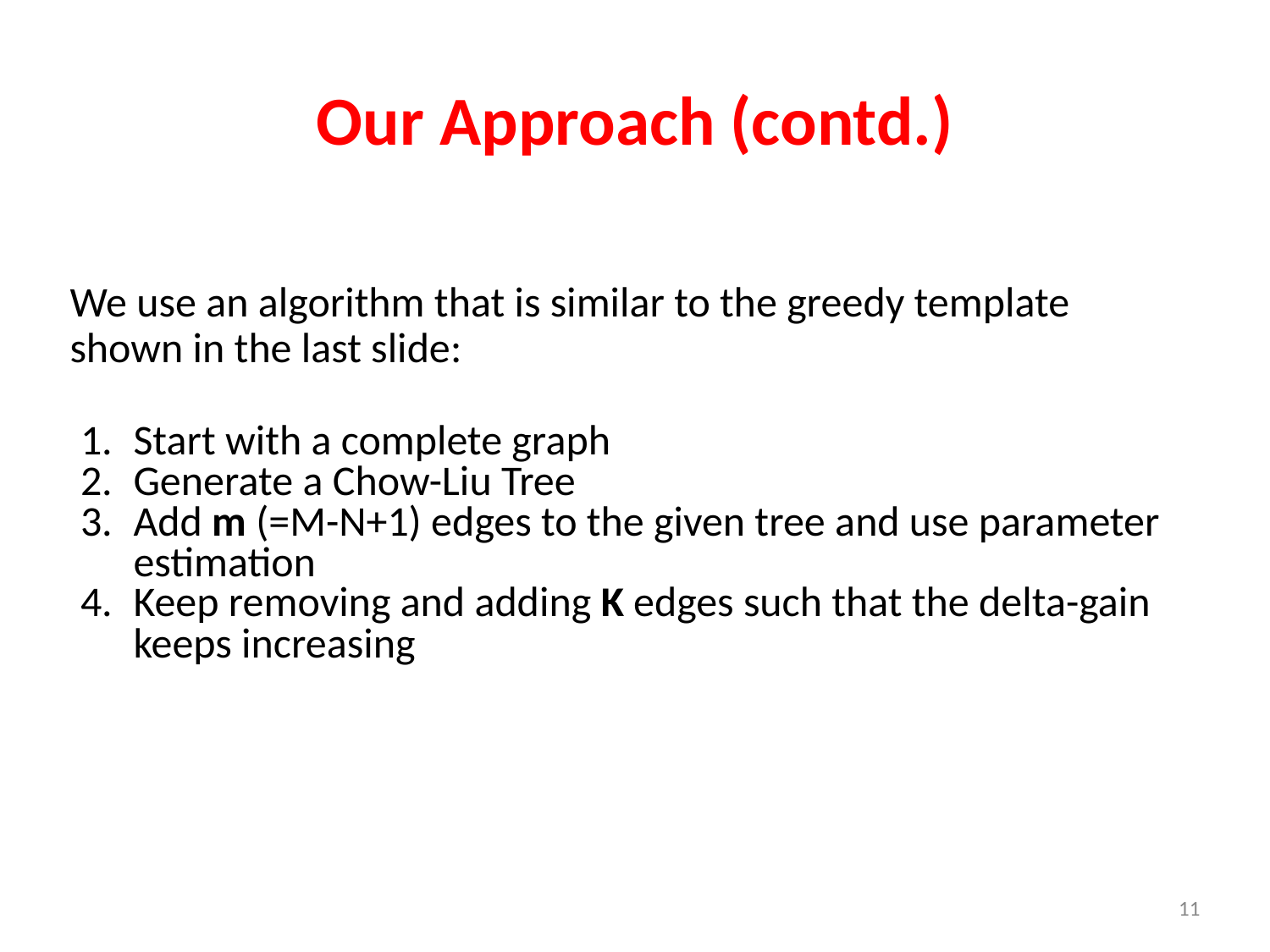

# Our Approach (contd.)

We use an algorithm that is similar to the greedy template
shown in the last slide:

Start with a complete graph
Generate a Chow-Liu Tree
Add m (=M-N+1) edges to the given tree and use parameter estimation
Keep removing and adding K edges such that the delta-gain keeps increasing
11